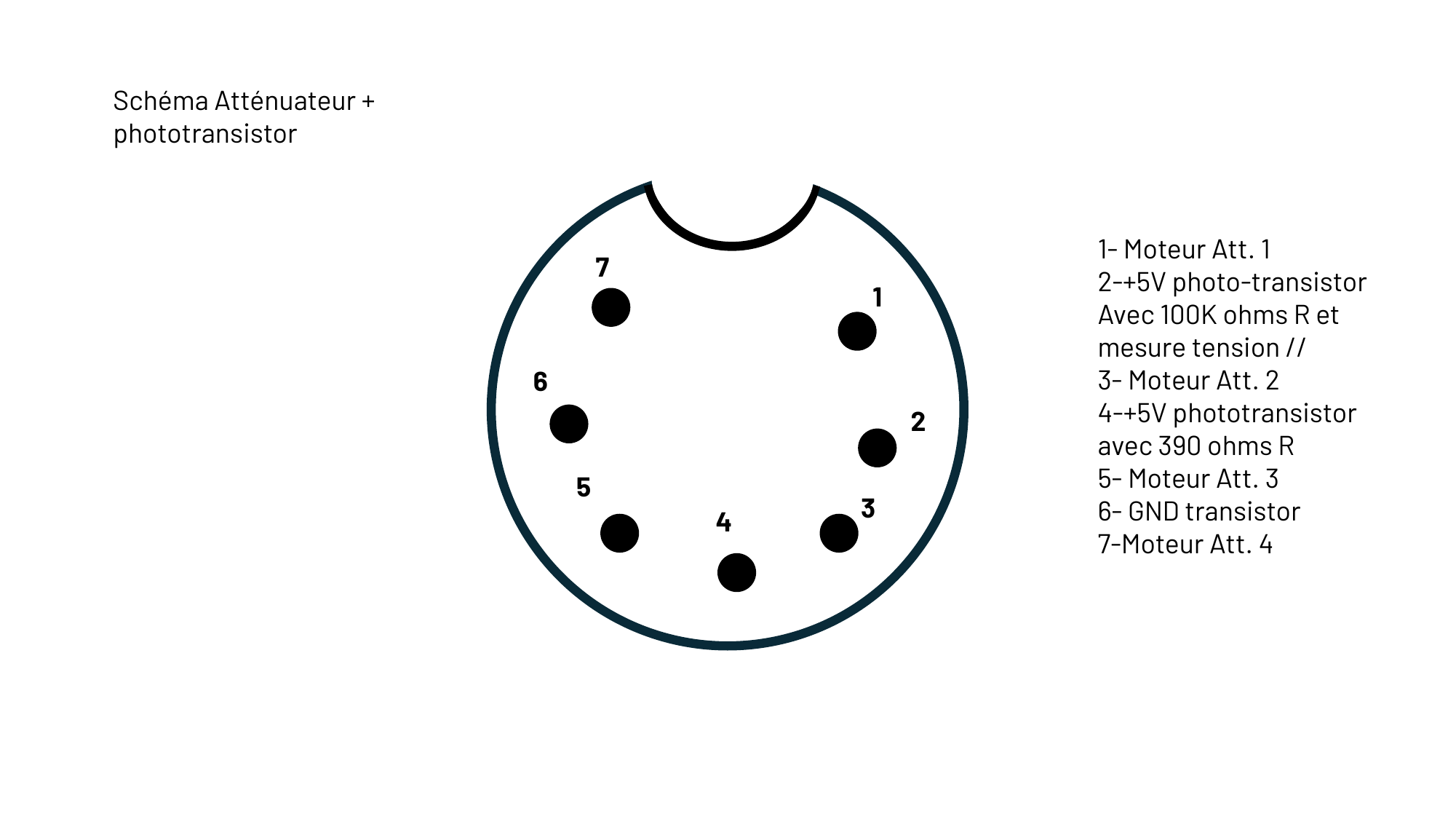

Schéma Atténuateur + phototransistor

1- Moteur Att. 1
2-+5V photo-transistor
Avec 100K ohms R et mesure tension //
3- Moteur Att. 2
4-+5V phototransistor avec 390 ohms R
5- Moteur Att. 3
6- GND transistor
7-Moteur Att. 4
7
1

6
2

5
3
4